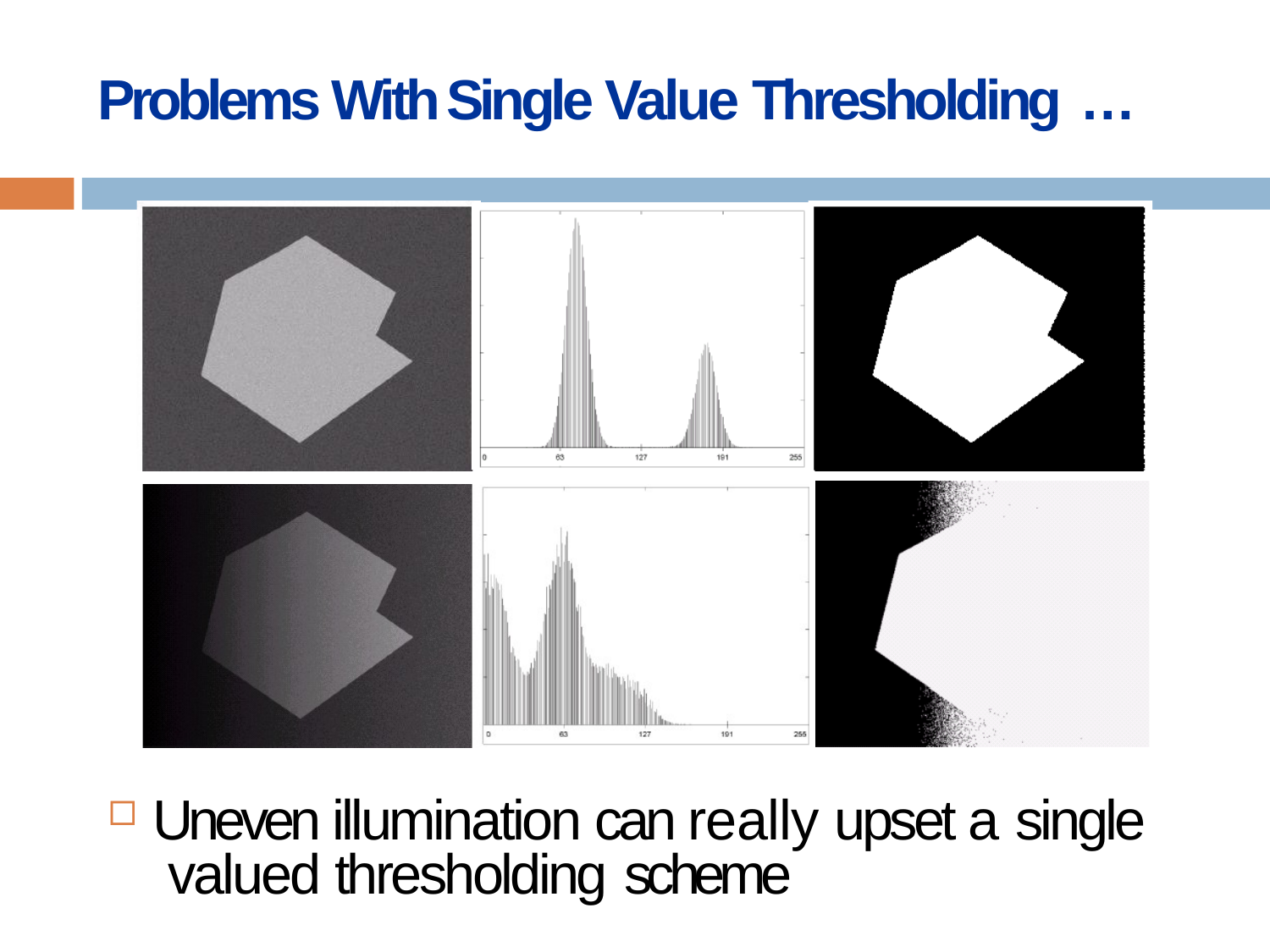

# Problems With Single Value Thresholding …

Uneven illumination can really upset a single  valued thresholding scheme